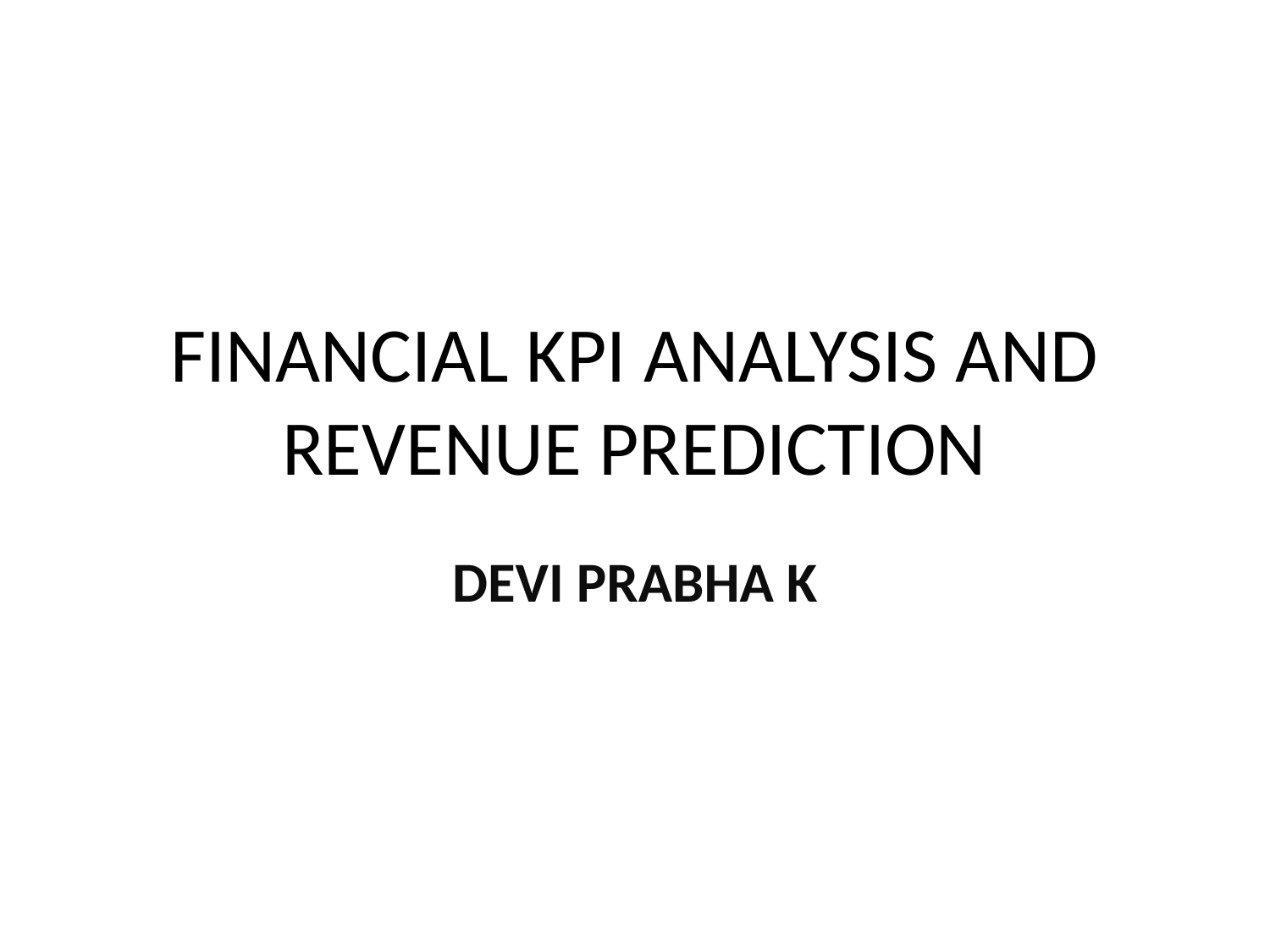

# FINANCIAL KPI ANALYSIS AND REVENUE PREDICTION
DEVI PRABHA K